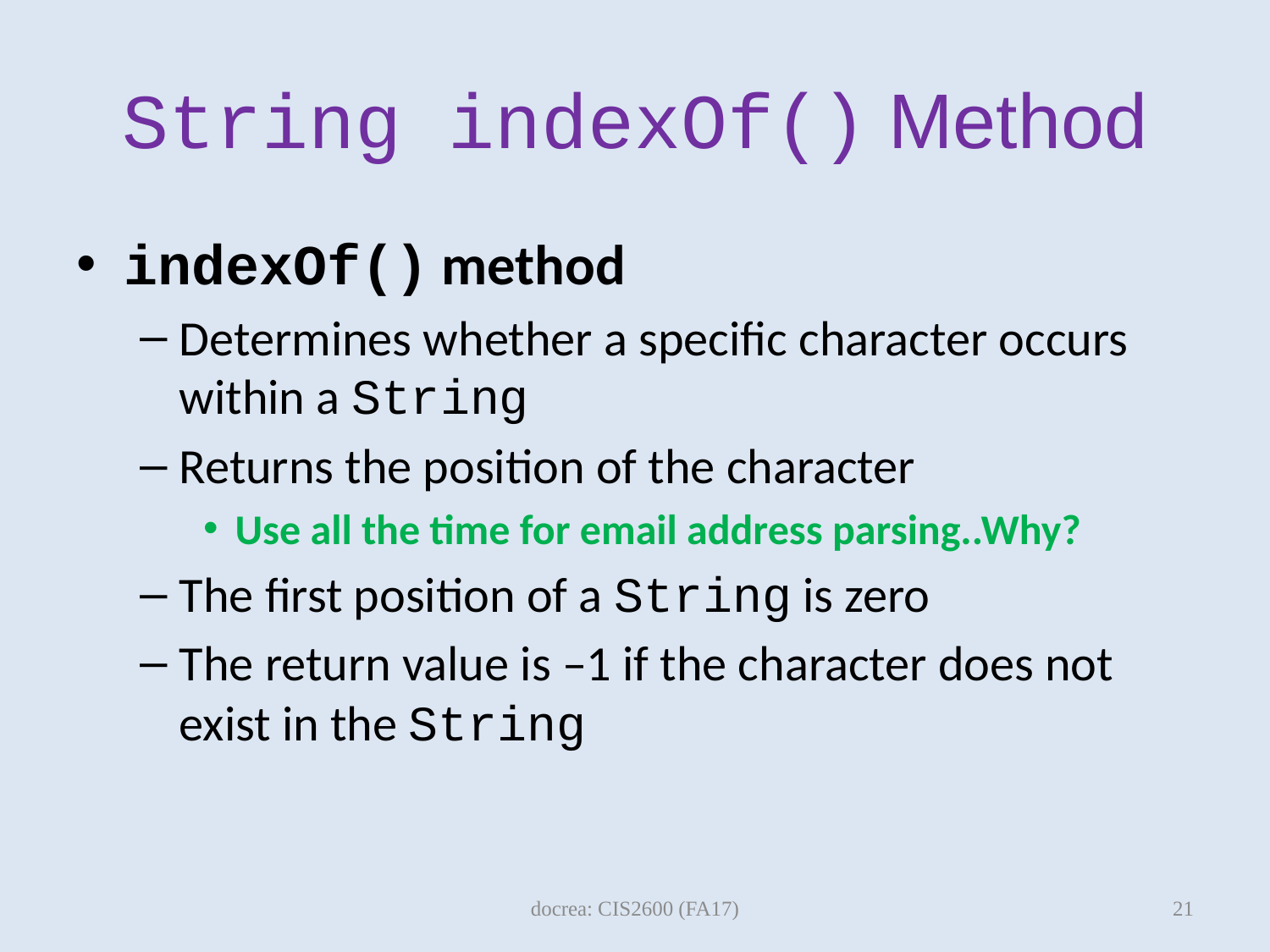

# String indexOf() Method
indexOf() method
Determines whether a specific character occurs within a String
Returns the position of the character
Use all the time for email address parsing..Why?
The first position of a String is zero
The return value is –1 if the character does not exist in the String
21
docrea: CIS2600 (FA17)